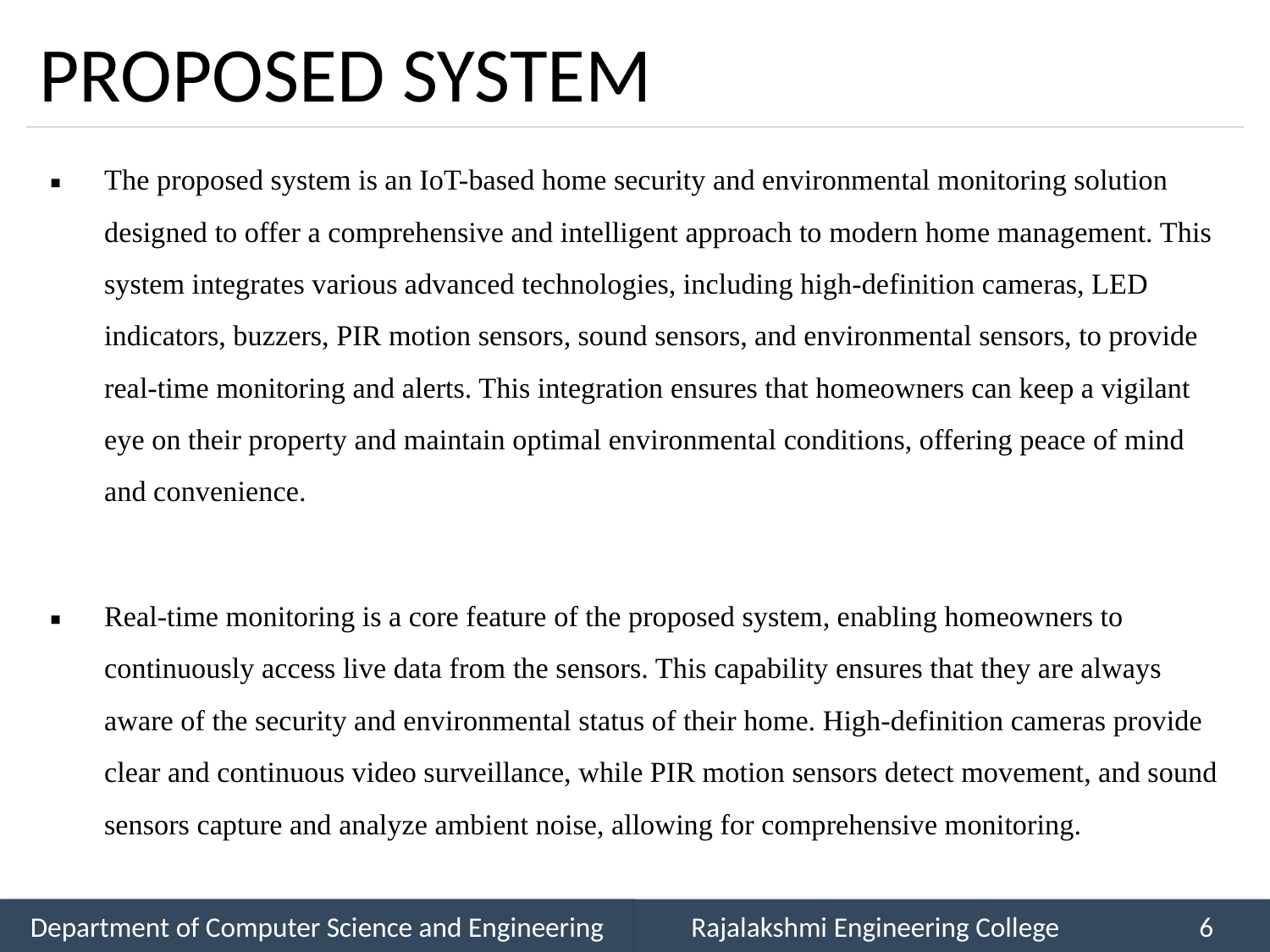

# PROPOSED SYSTEM
The proposed system is an IoT-based home security and environmental monitoring solution designed to offer a comprehensive and intelligent approach to modern home management. This system integrates various advanced technologies, including high-definition cameras, LED indicators, buzzers, PIR motion sensors, sound sensors, and environmental sensors, to provide real-time monitoring and alerts. This integration ensures that homeowners can keep a vigilant eye on their property and maintain optimal environmental conditions, offering peace of mind and convenience.

Real-time monitoring is a core feature of the proposed system, enabling homeowners to continuously access live data from the sensors. This capability ensures that they are always aware of the security and environmental status of their home. High-definition cameras provide clear and continuous video surveillance, while PIR motion sensors detect movement, and sound sensors capture and analyze ambient noise, allowing for comprehensive monitoring.